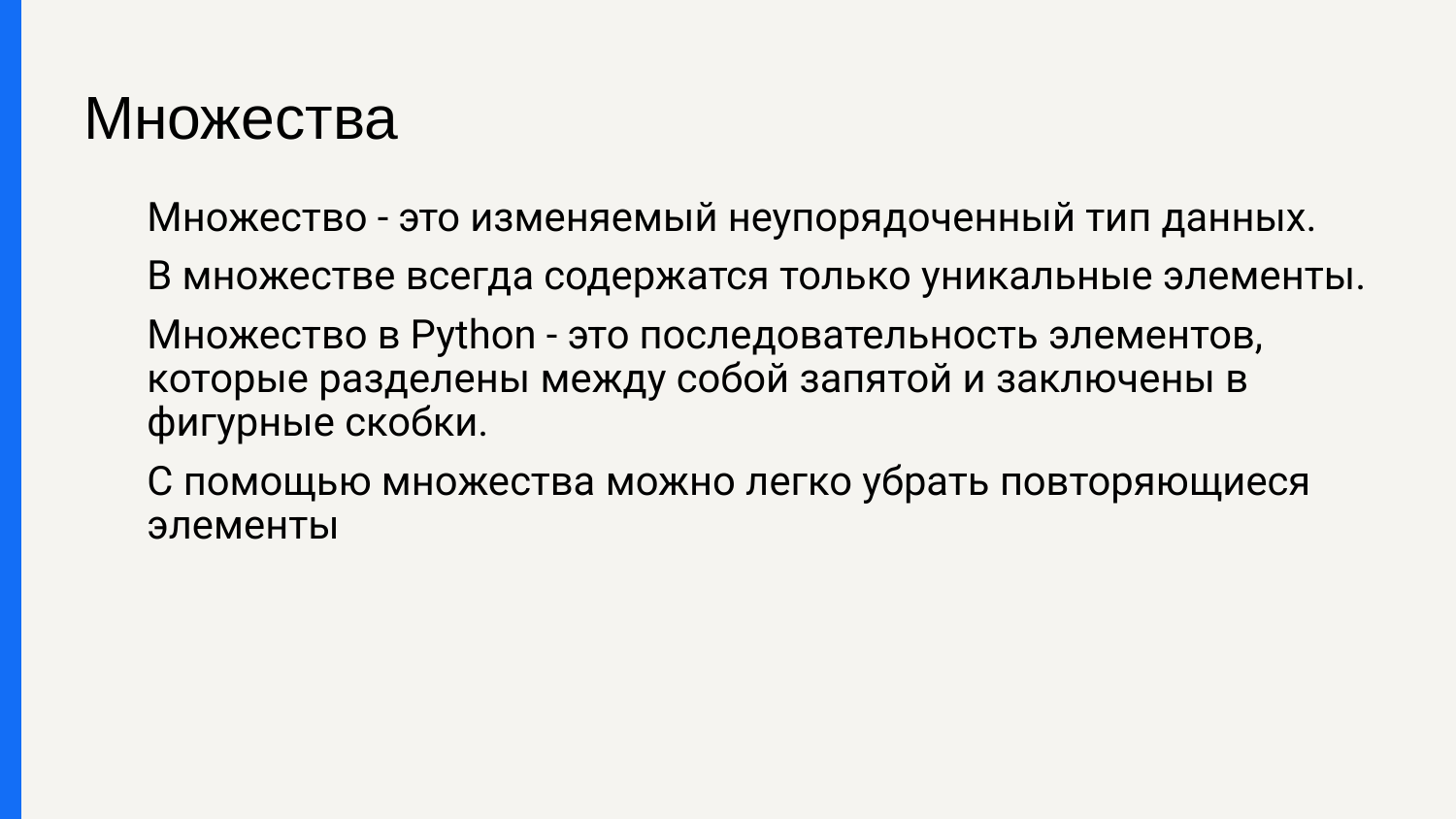

# Множества
Множество - это изменяемый неупорядоченный тип данных.
В множестве всегда содержатся только уникальные элементы.
Множество в Python - это последовательность элементов, которые разделены между собой запятой и заключены в фигурные скобки.
С помощью множества можно легко убрать повторяющиеся элементы